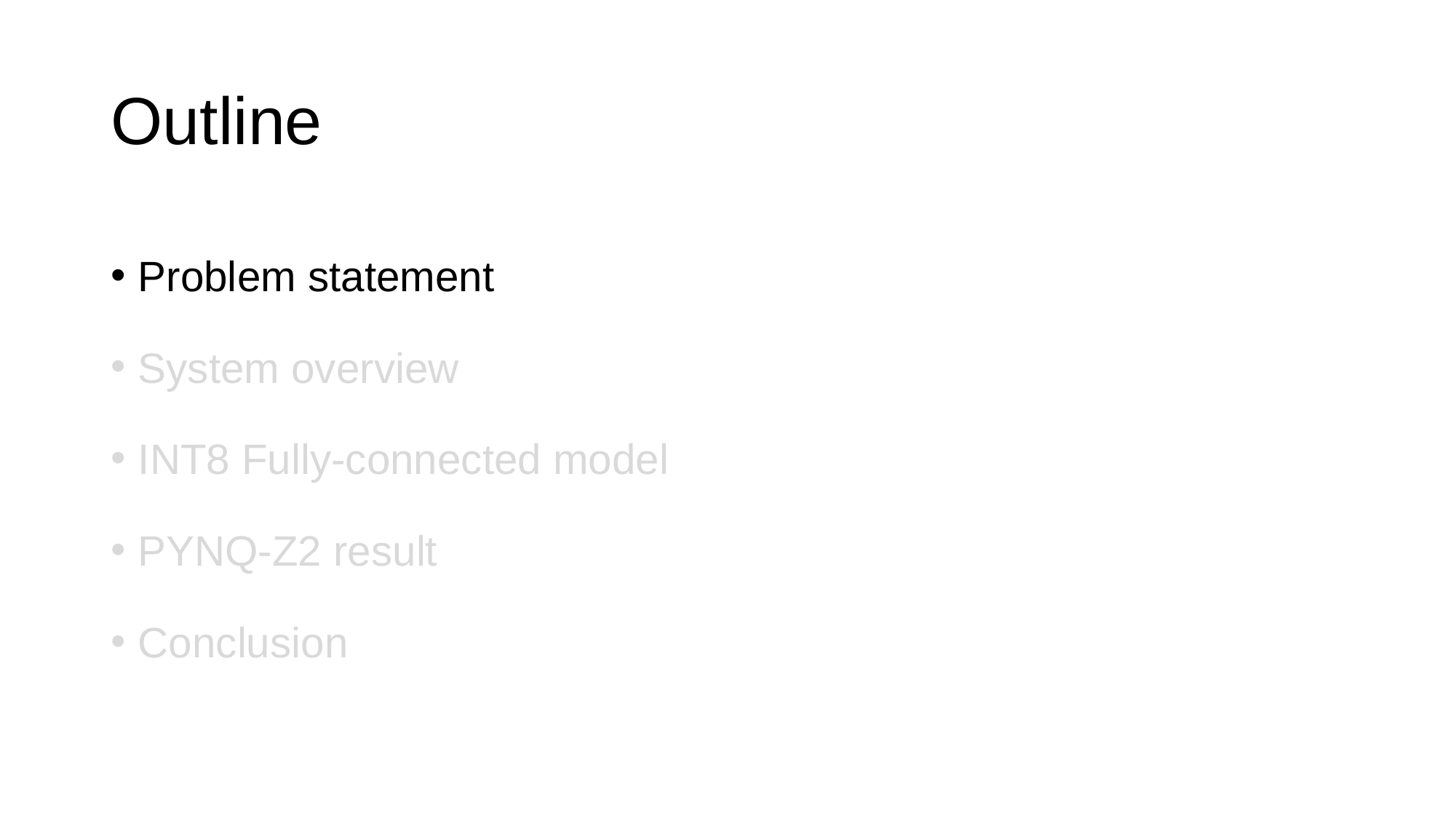

# Outline
Problem statement
System overview
INT8 Fully-connected model
PYNQ-Z2 result
Conclusion